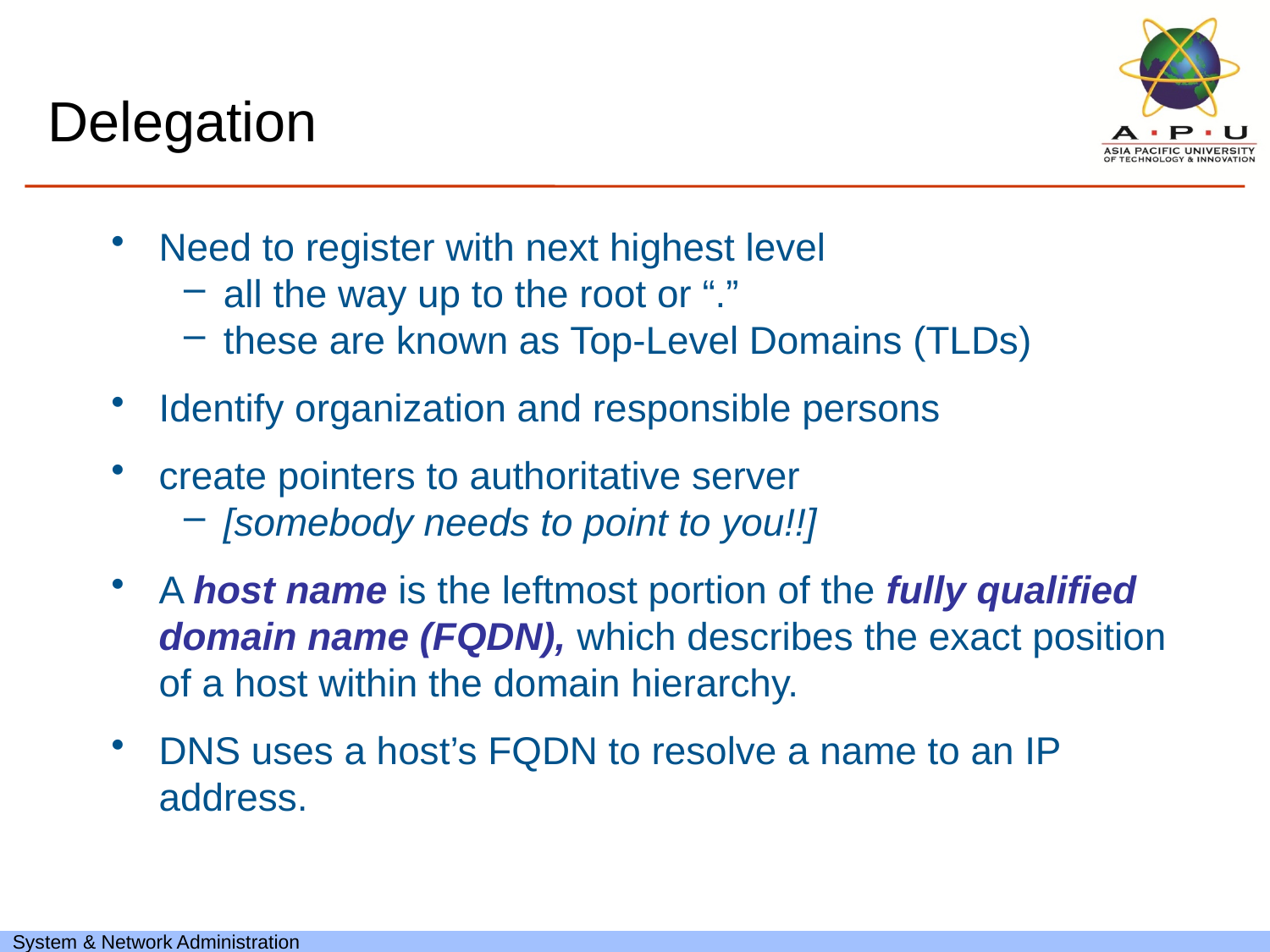

Delegation
Need to register with next highest level
all the way up to the root or “.”
these are known as Top-Level Domains (TLDs)
Identify organization and responsible persons
create pointers to authoritative server
[somebody needs to point to you!!]
A host name is the leftmost portion of the fully qualified domain name (FQDN), which describes the exact position of a host within the domain hierarchy.
DNS uses a host’s FQDN to resolve a name to an IP address.